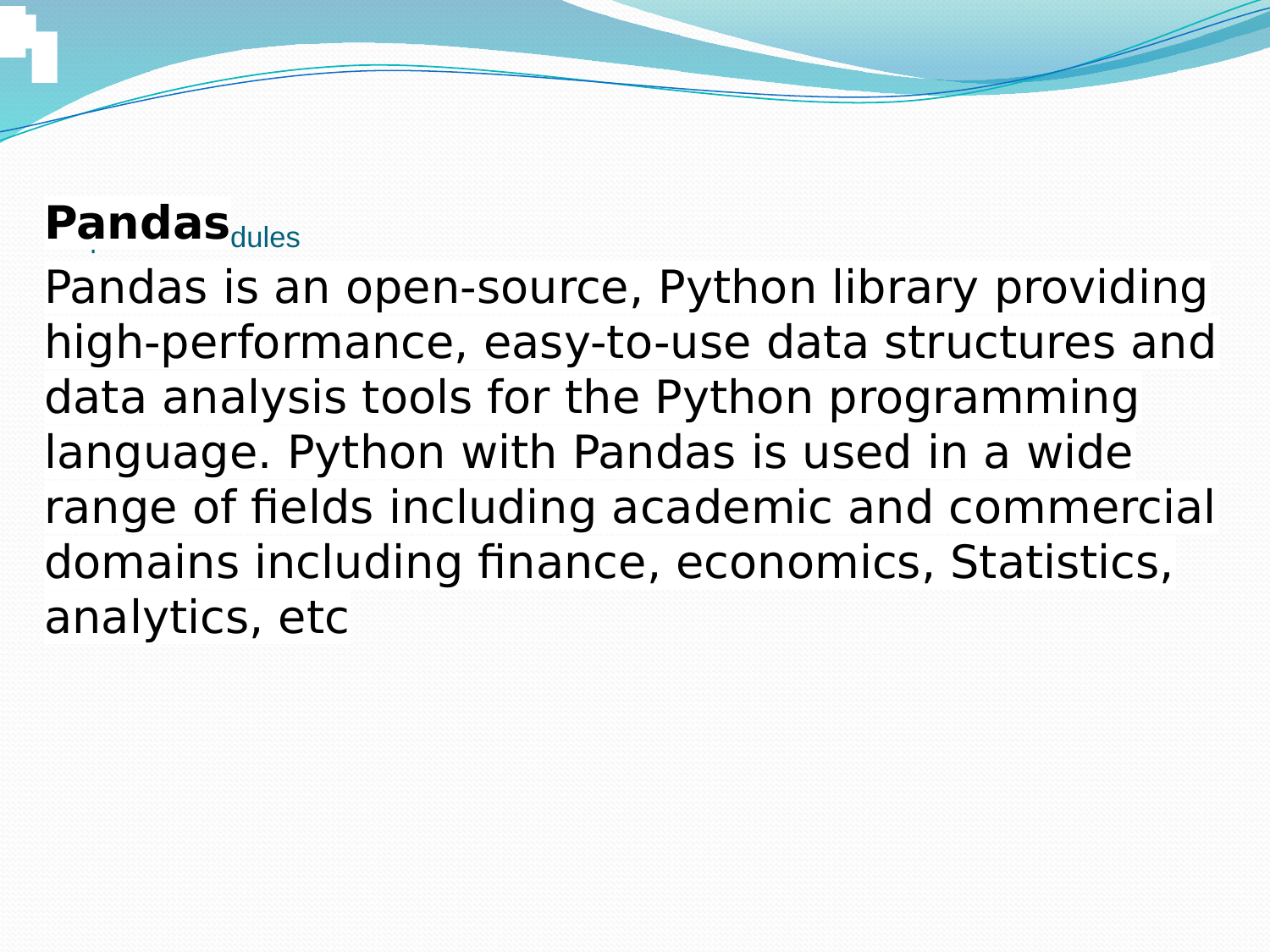

#

Pandas
Pandas is an open-source, Python library providing high-performance, easy-to-use data structures and data analysis tools for the Python programming language. Python with Pandas is used in a wide range of fields including academic and commercial domains including finance, economics, Statistics, analytics, etc

# Important Modules